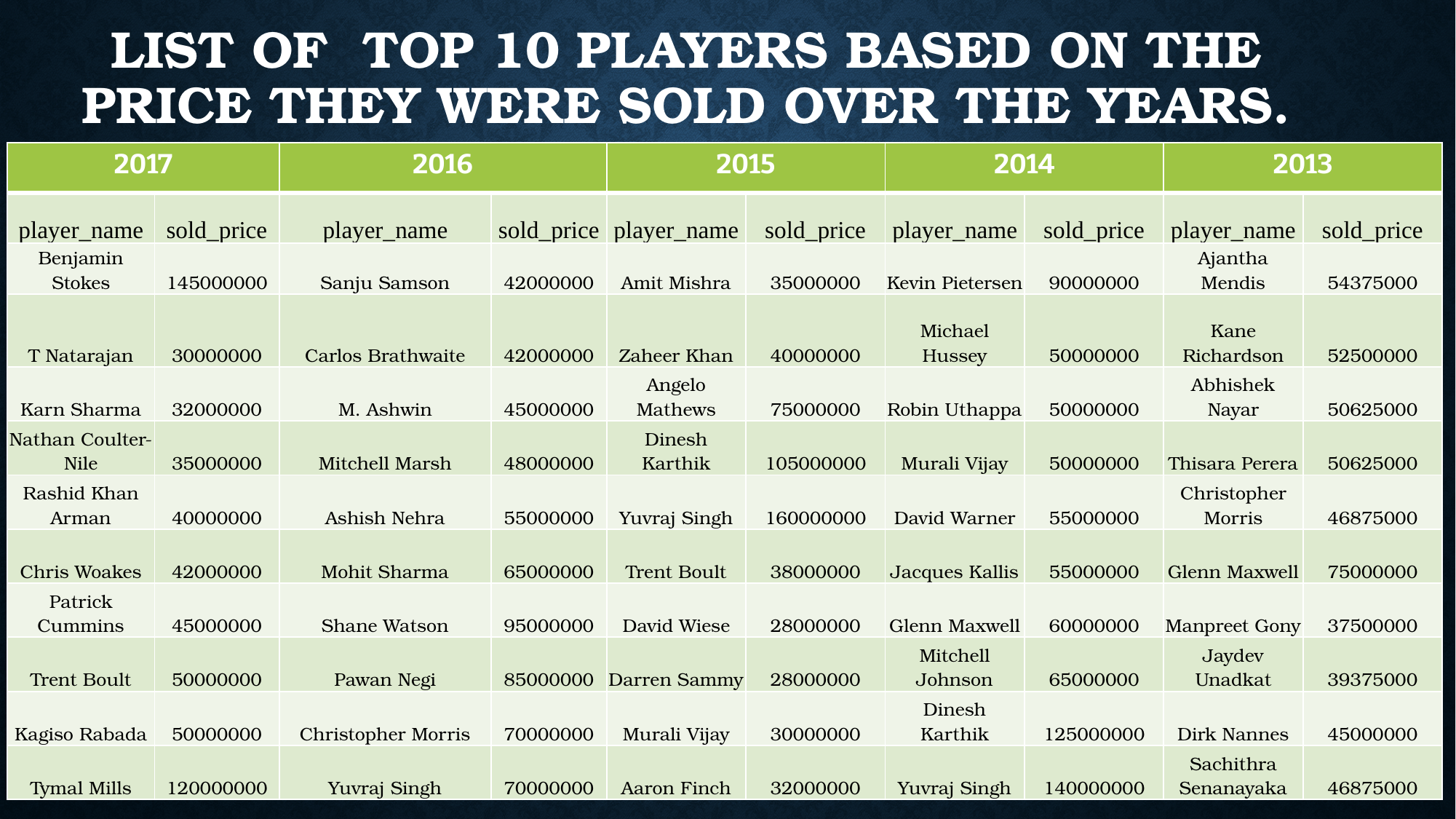

# List of  top 10 players based on the price they were sold over the years.
| 2017 |  | 2016 |  | 2015 |  | 2014 |  | 2013 |  |
| --- | --- | --- | --- | --- | --- | --- | --- | --- | --- |
| player\_name | sold\_price | player\_name | sold\_price | player\_name | sold\_price | player\_name | sold\_price | player\_name | sold\_price |
| Benjamin Stokes | 145000000 | Sanju Samson | 42000000 | Amit Mishra | 35000000 | Kevin Pietersen | 90000000 | Ajantha Mendis | 54375000 |
| T Natarajan | 30000000 | Carlos Brathwaite | 42000000 | Zaheer Khan | 40000000 | Michael Hussey | 50000000 | Kane Richardson | 52500000 |
| Karn Sharma | 32000000 | M. Ashwin | 45000000 | Angelo Mathews | 75000000 | Robin Uthappa | 50000000 | Abhishek Nayar | 50625000 |
| Nathan Coulter-Nile | 35000000 | Mitchell Marsh | 48000000 | Dinesh Karthik | 105000000 | Murali Vijay | 50000000 | Thisara Perera | 50625000 |
| Rashid Khan Arman | 40000000 | Ashish Nehra | 55000000 | Yuvraj Singh | 160000000 | David Warner | 55000000 | Christopher Morris | 46875000 |
| Chris Woakes | 42000000 | Mohit Sharma | 65000000 | Trent Boult | 38000000 | Jacques Kallis | 55000000 | Glenn Maxwell | 75000000 |
| Patrick Cummins | 45000000 | Shane Watson | 95000000 | David Wiese | 28000000 | Glenn Maxwell | 60000000 | Manpreet Gony | 37500000 |
| Trent Boult | 50000000 | Pawan Negi | 85000000 | Darren Sammy | 28000000 | Mitchell Johnson | 65000000 | Jaydev Unadkat | 39375000 |
| Kagiso Rabada | 50000000 | Christopher Morris | 70000000 | Murali Vijay | 30000000 | Dinesh Karthik | 125000000 | Dirk Nannes | 45000000 |
| Tymal Mills | 120000000 | Yuvraj Singh | 70000000 | Aaron Finch | 32000000 | Yuvraj Singh | 140000000 | Sachithra Senanayaka | 46875000 |